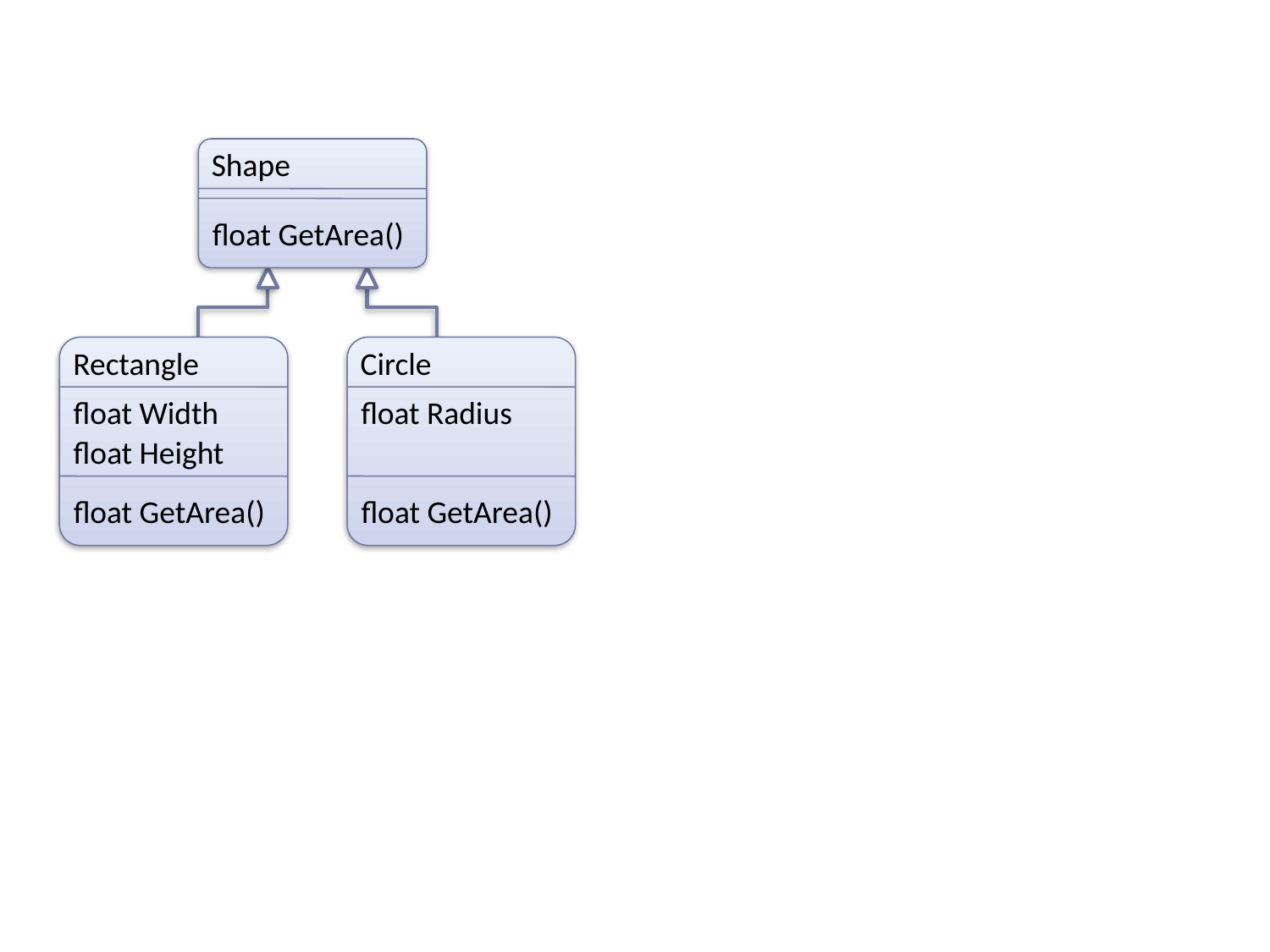

Shape
float GetArea()

Rectangle
float Width
float Height
float GetArea()

Circle
float Radius
float GetArea()